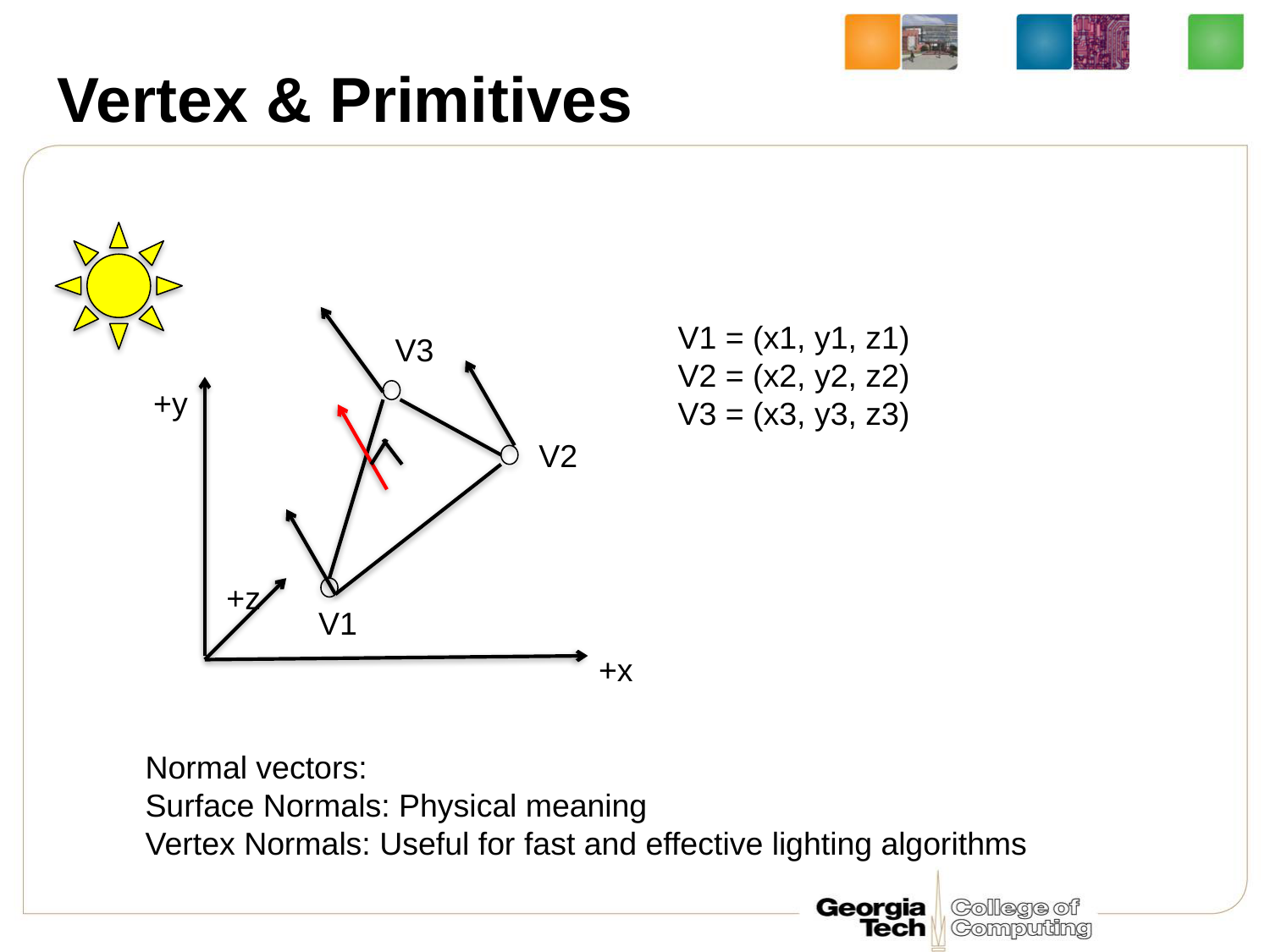

# Vertex & Primitives

V1 = (x1, y1, z1)
V2 = (x2, y2, z2)
V3 = (x3, y3, z3)
V3
+y

V2

+z

V1
+x
Normal vectors:
Surface Normals: Physical meaning
Vertex Normals: Useful for fast and effective lighting algorithms